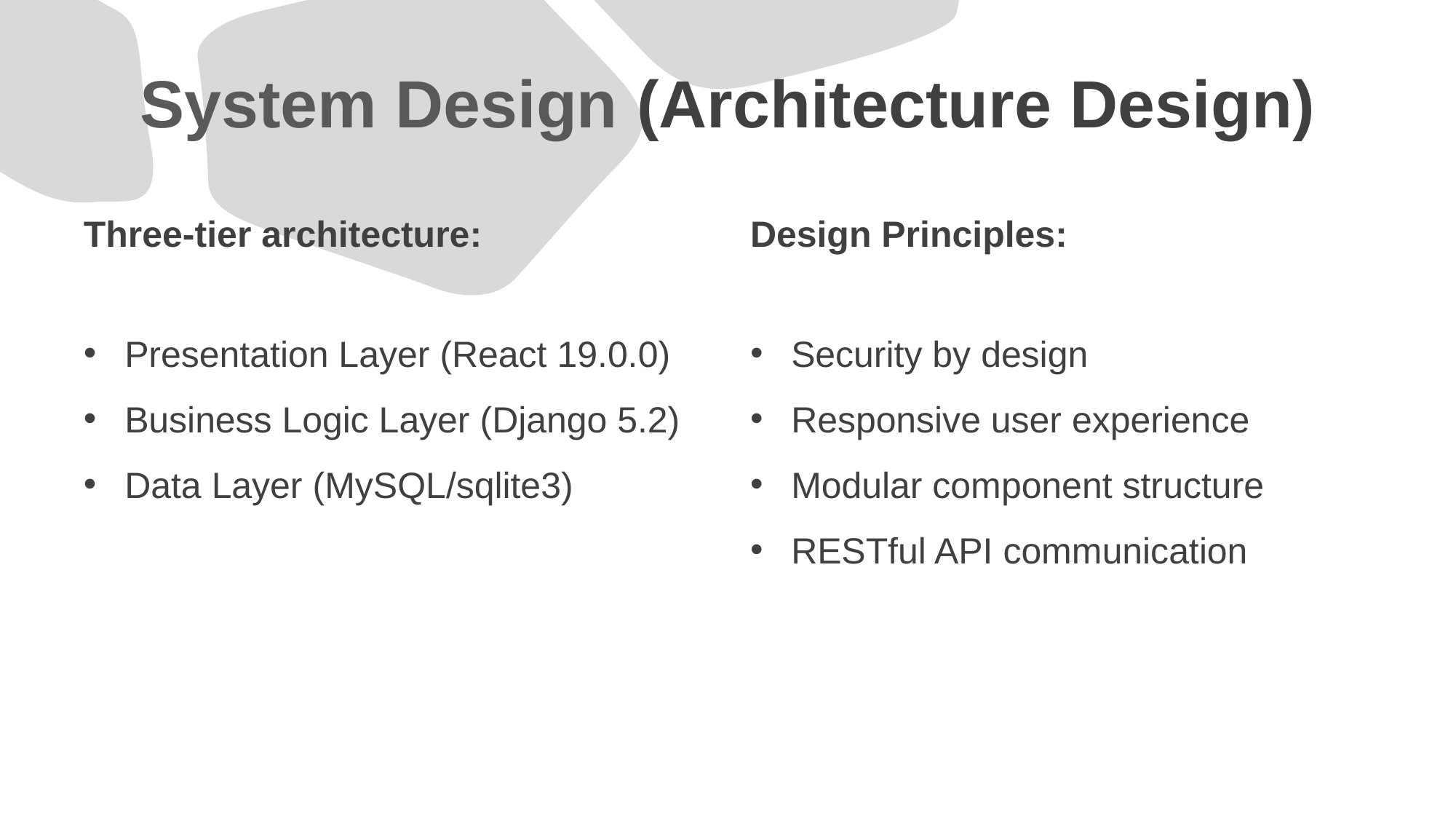

# System Design (Architecture Design)
Three-tier architecture:
Design Principles:

Presentation Layer (React 19.0.0)
Business Logic Layer (Django 5.2)
Data Layer (MySQL/sqlite3)

Security by design
Responsive user experience
Modular component structure
RESTful API communication